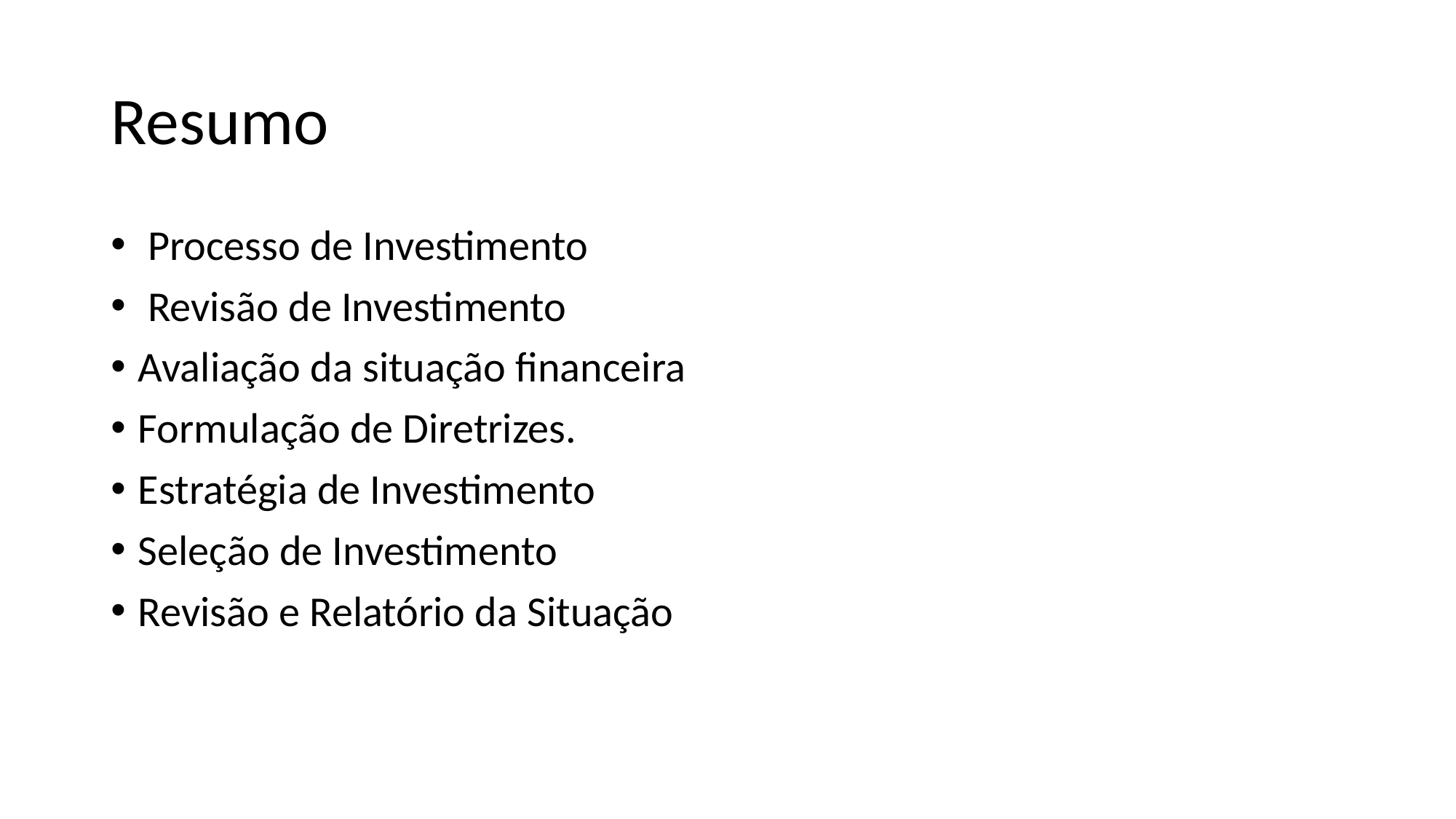

# Resumo
 Processo de Investimento
 Revisão de Investimento
Avaliação da situação financeira
Formulação de Diretrizes.
Estratégia de Investimento
Seleção de Investimento
Revisão e Relatório da Situação